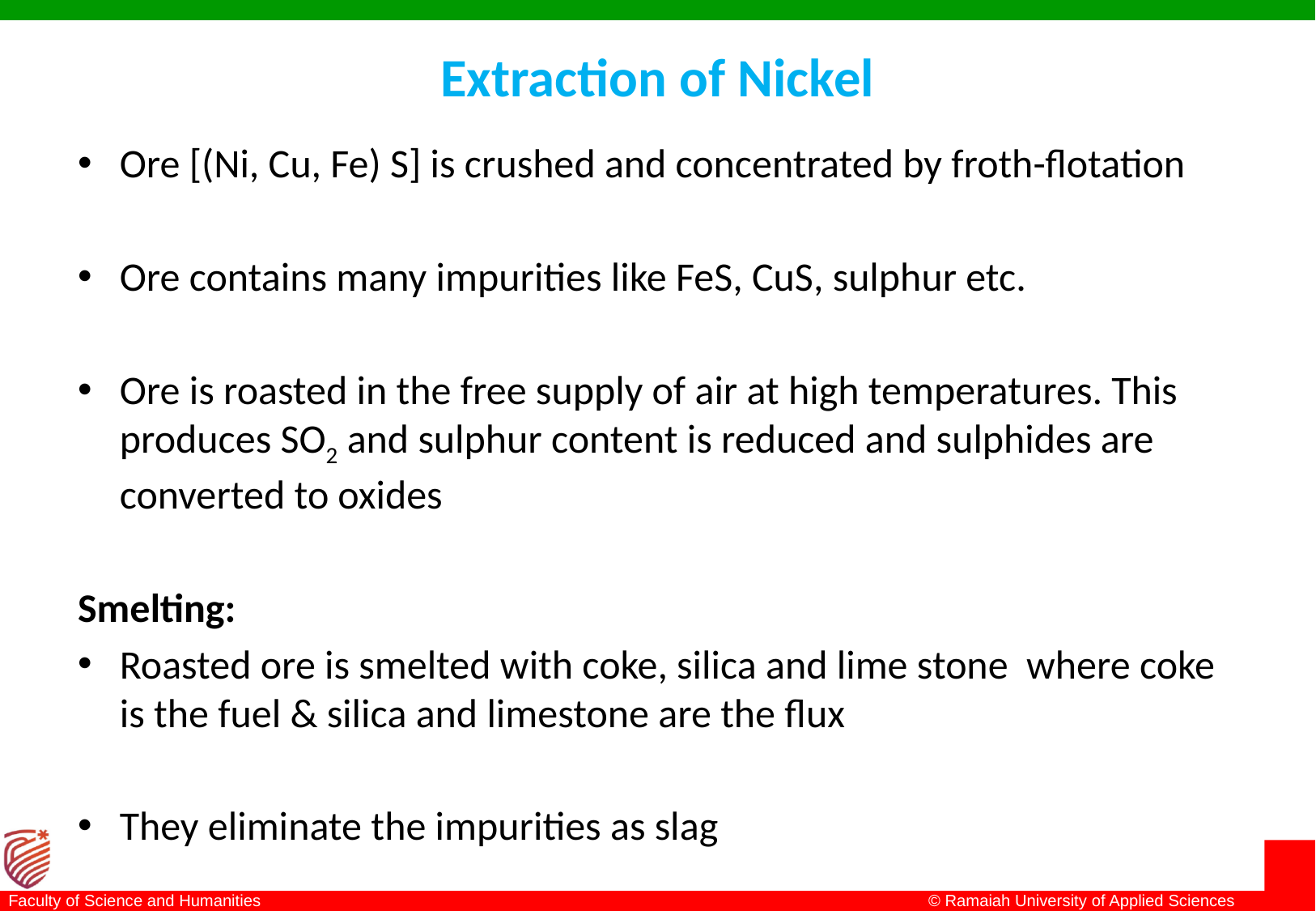

# Extraction of Nickel
Ore [(Ni, Cu, Fe) S] is crushed and concentrated by froth-flotation

Ore contains many impurities like FeS, CuS, sulphur etc.

Ore is roasted in the free supply of air at high temperatures. This produces SO2 and sulphur content is reduced and sulphides are converted to oxides

Smelting:
Roasted ore is smelted with coke, silica and lime stone  where coke is the fuel & silica and limestone are the flux

They eliminate the impurities as slag